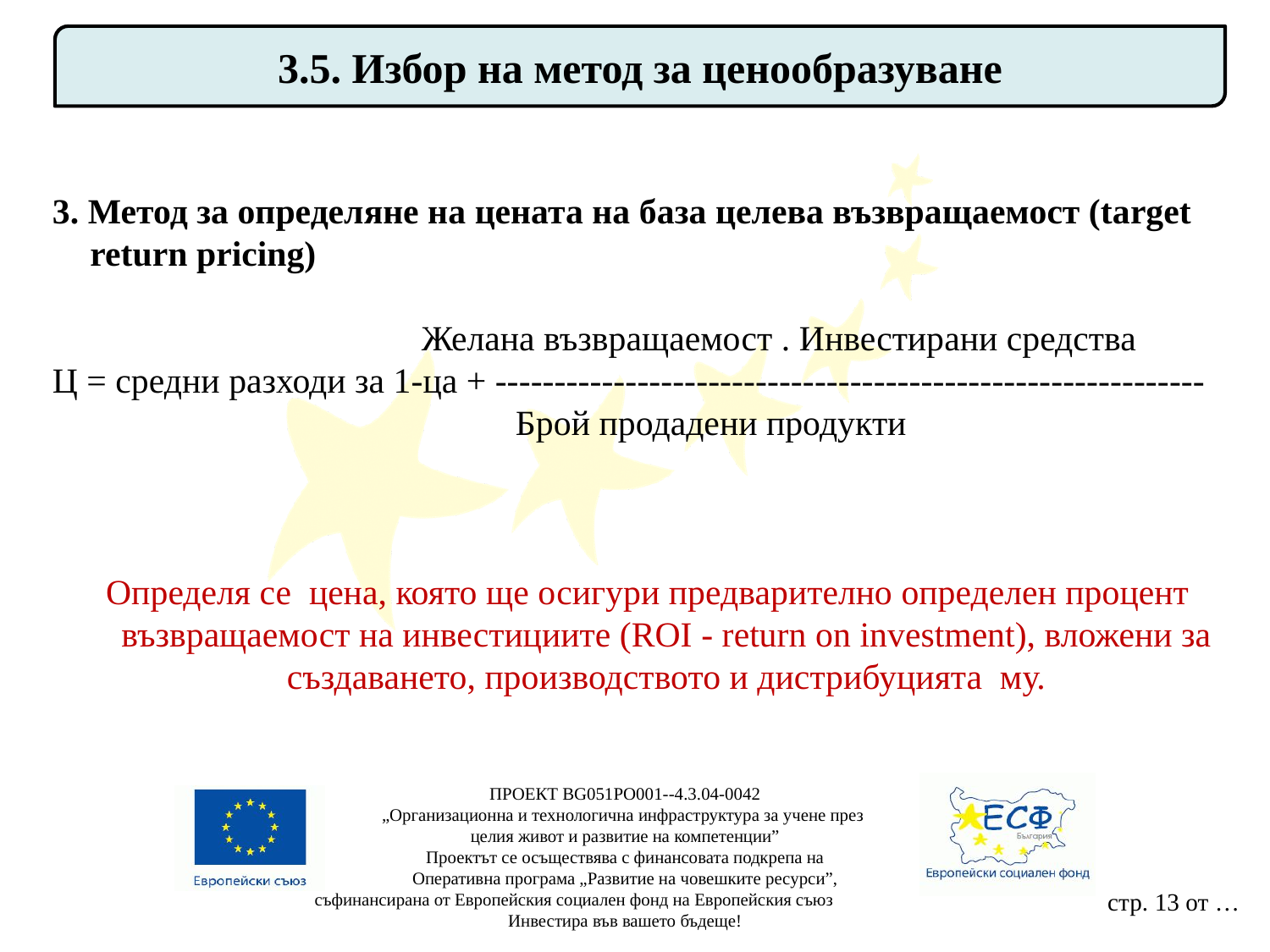

3.5. Избор на метод за ценообразуване
3. Метод за определяне на цената на база целева възвращаемост (target return pricing)

		                       Желана възвращаемост . Инвестирани средства
Ц = средни разходи за 1-ца + ------------------------------------------------------------
				     Брой продадени продукти

Определя се  цена, която ще осигури предварително определен процент възвращаемост на инвестициите (ROI - return on investment), вложени за създаването, производството и дистрибуцията  му.

ПРОЕКТ BG051PO001--4.3.04-0042
„Организационна и технологична инфраструктура за учене през
целия живот и развитие на компетенции”
Проектът се осъществява с финансовата подкрепа на
Оперативна програма „Развитие на човешките ресурси”,
съфинансирана от Европейския социален фонд на Европейския съюз
Инвестира във вашето бъдеще!